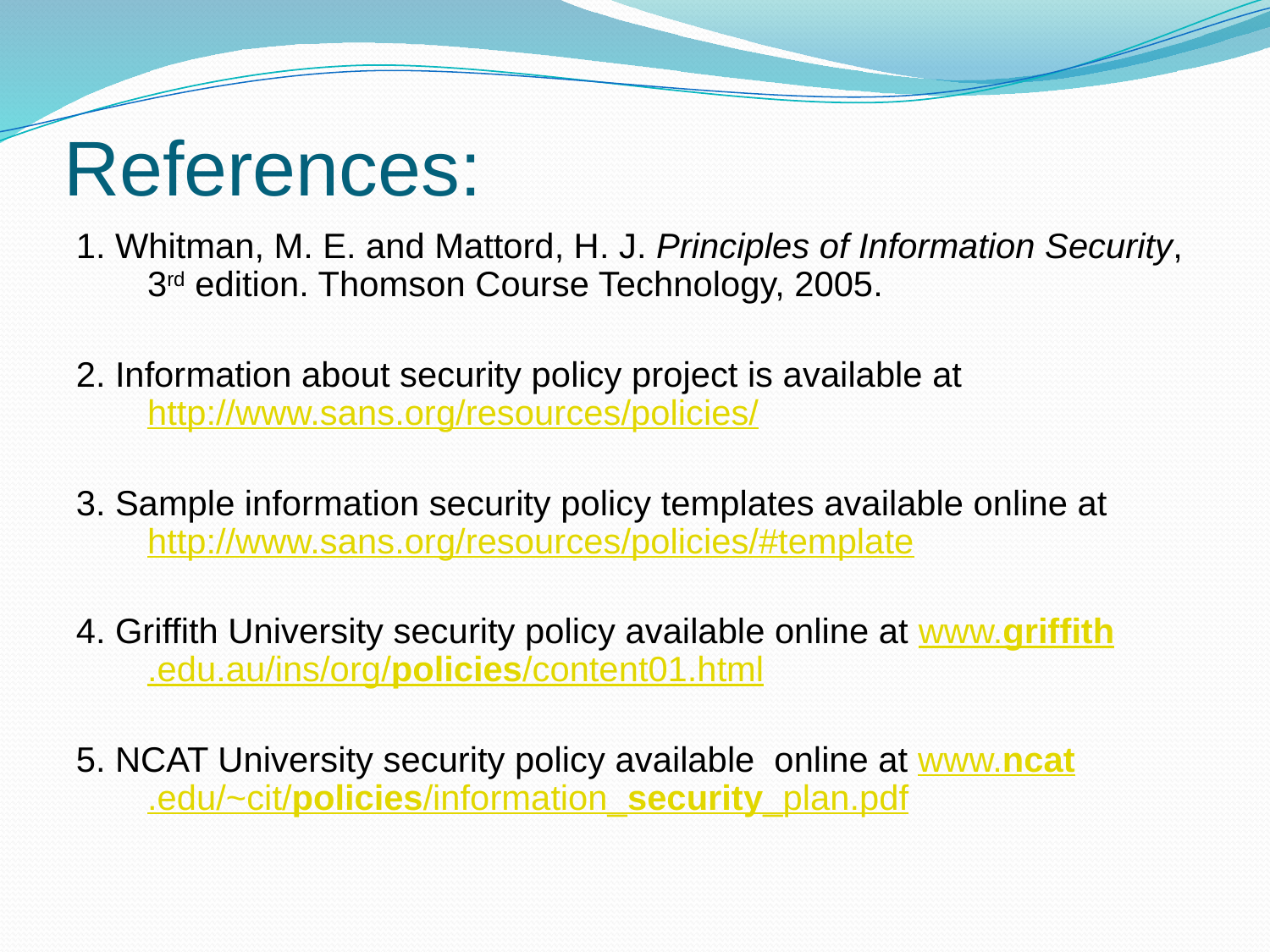

References:
1. Whitman, M. E. and Mattord, H. J. Principles of Information Security, 3rd edition. Thomson Course Technology, 2005.

2. Information about security policy project is available at http://www.sans.org/resources/policies/

3. Sample information security policy templates available online at http://www.sans.org/resources/policies/#template

4. Griffith University security policy available online at www.griffith.edu.au/ins/org/policies/content01.html

5. NCAT University security policy available  online at www.ncat.edu/~cit/policies/information_security_plan.pdf